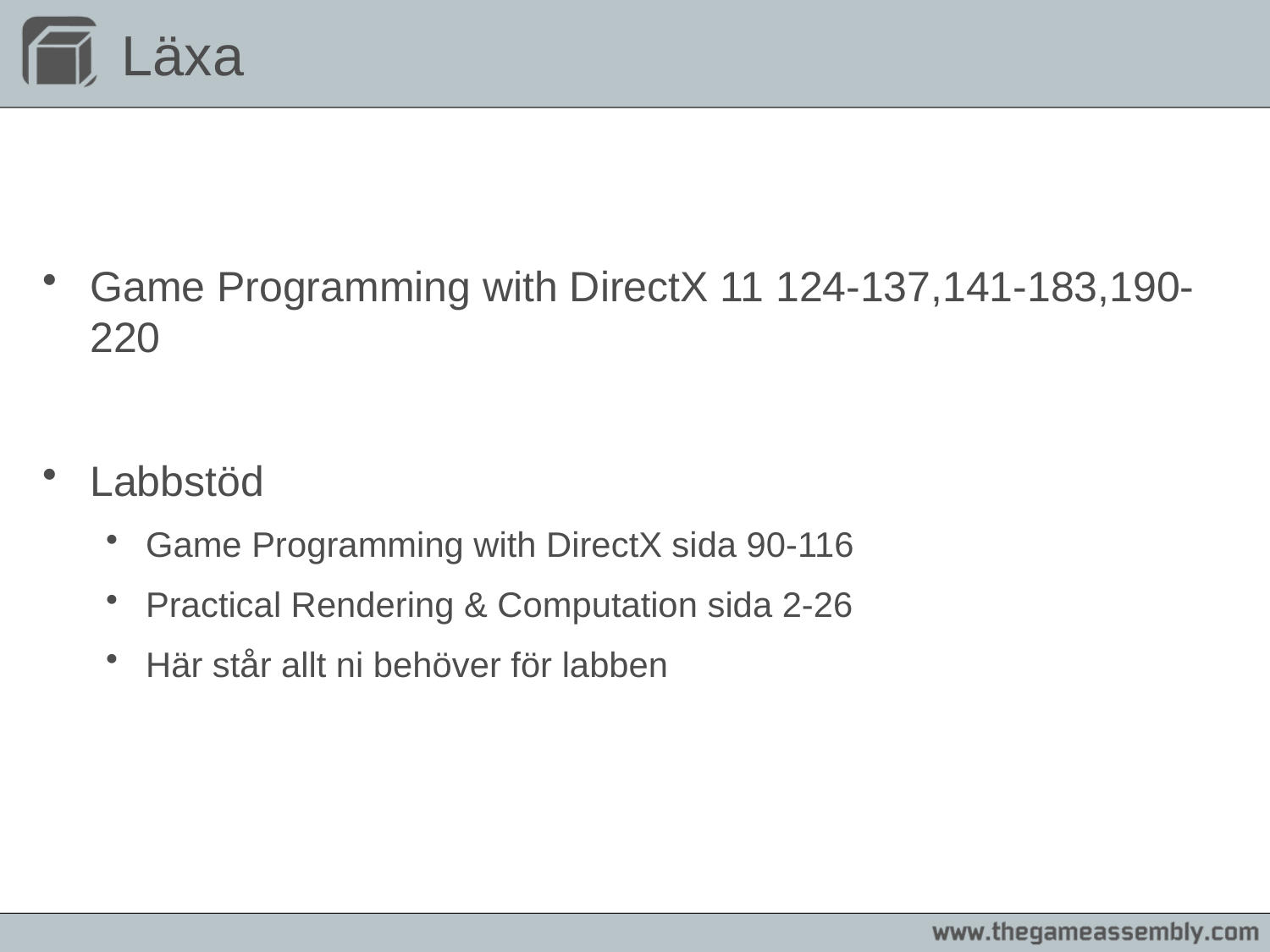

# Läxa

Game Programming with DirectX 11 124-137,141-183,190-220

Labbstöd
Game Programming with DirectX sida 90-116
Practical Rendering & Computation sida 2-26
Här står allt ni behöver för labben